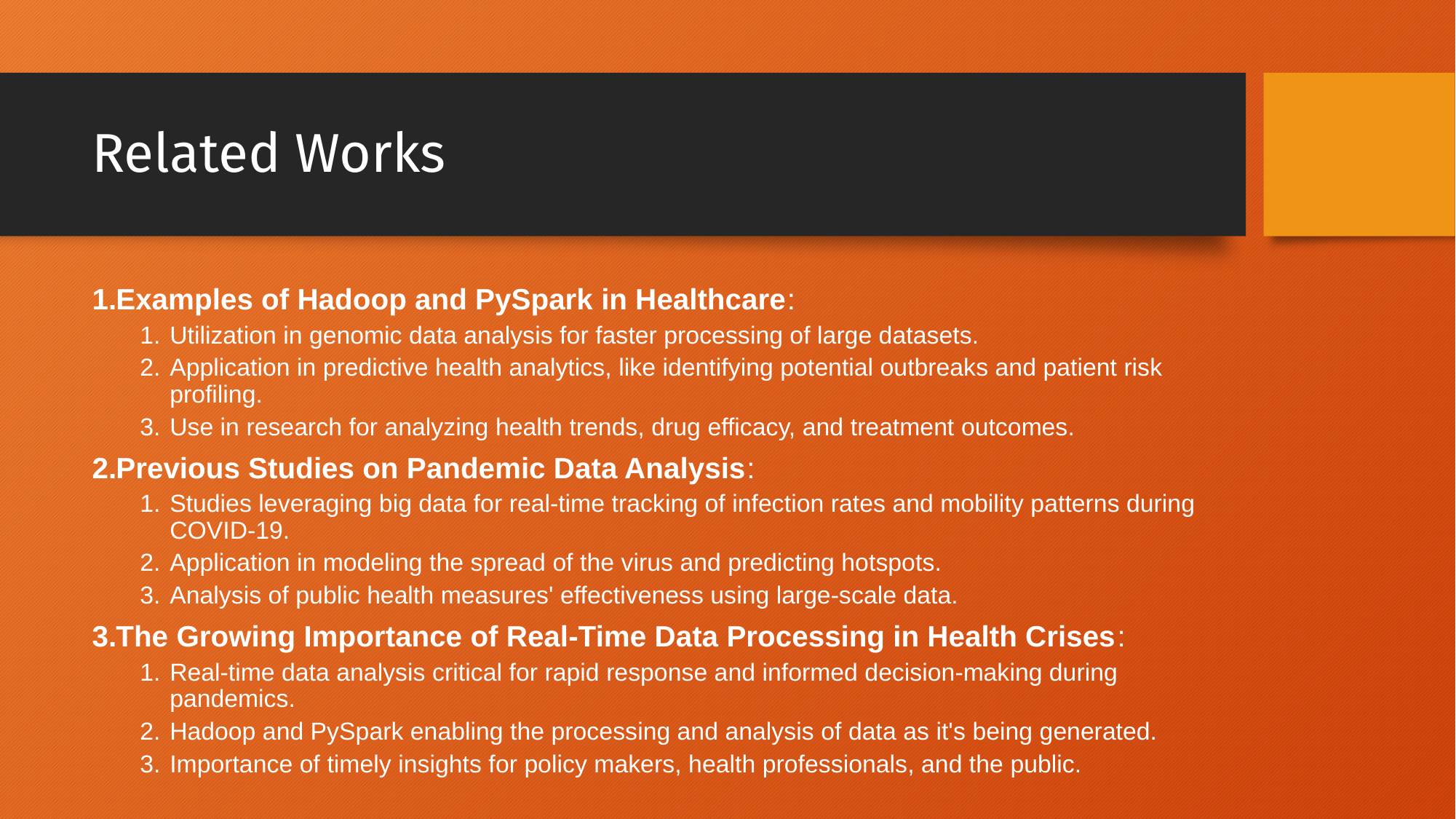

# Related Works
Examples of Hadoop and PySpark in Healthcare:
Utilization in genomic data analysis for faster processing of large datasets.
Application in predictive health analytics, like identifying potential outbreaks and patient risk profiling.
Use in research for analyzing health trends, drug efficacy, and treatment outcomes.
Previous Studies on Pandemic Data Analysis:
Studies leveraging big data for real-time tracking of infection rates and mobility patterns during COVID-19.
Application in modeling the spread of the virus and predicting hotspots.
Analysis of public health measures' effectiveness using large-scale data.
The Growing Importance of Real-Time Data Processing in Health Crises:
Real-time data analysis critical for rapid response and informed decision-making during pandemics.
Hadoop and PySpark enabling the processing and analysis of data as it's being generated.
Importance of timely insights for policy makers, health professionals, and the public.